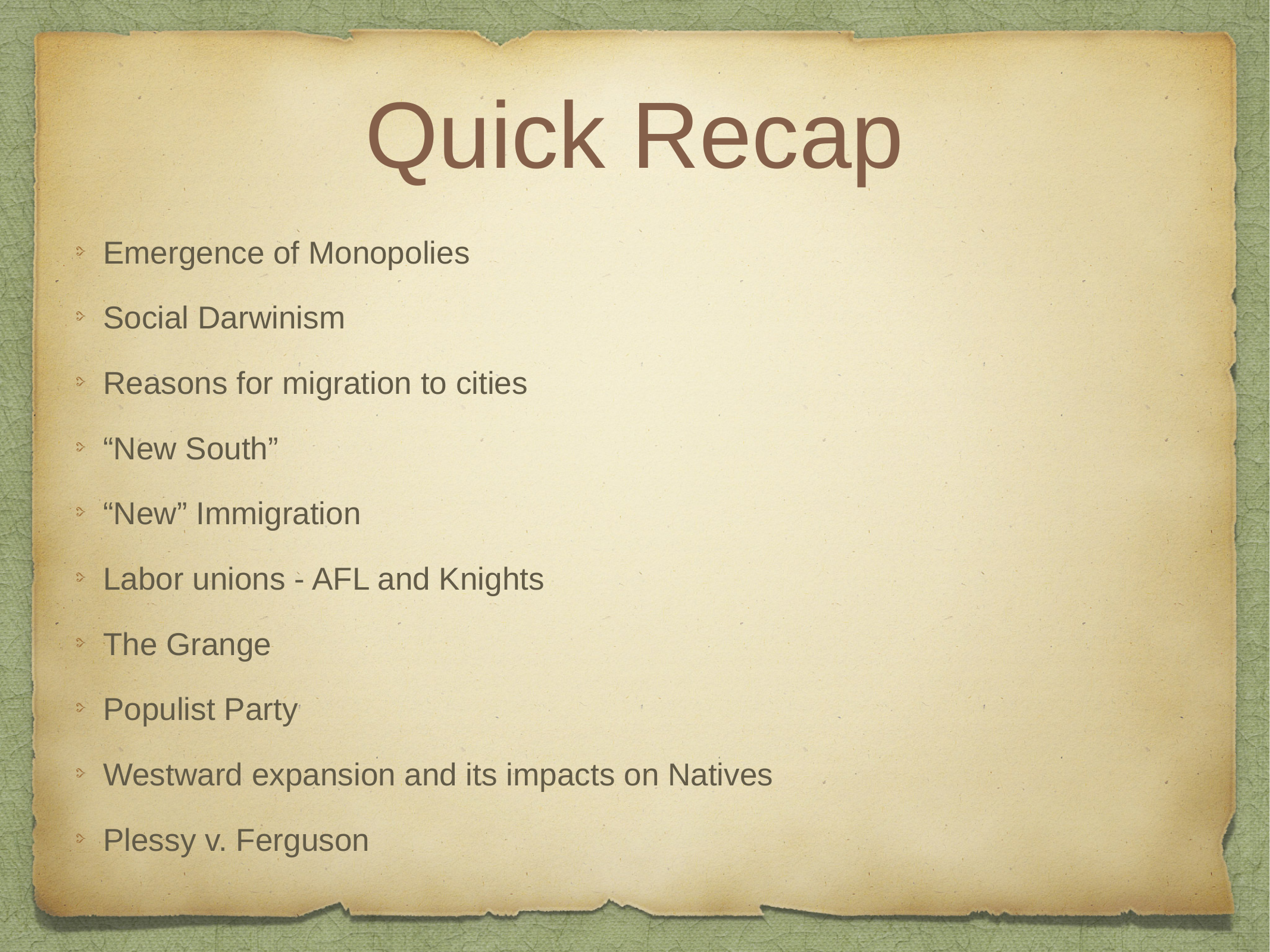

# Quick Recap
Emergence of Monopolies
Social Darwinism
Reasons for migration to cities
“New South”
“New” Immigration
Labor unions - AFL and Knights
The Grange
Populist Party
Westward expansion and its impacts on Natives
Plessy v. Ferguson